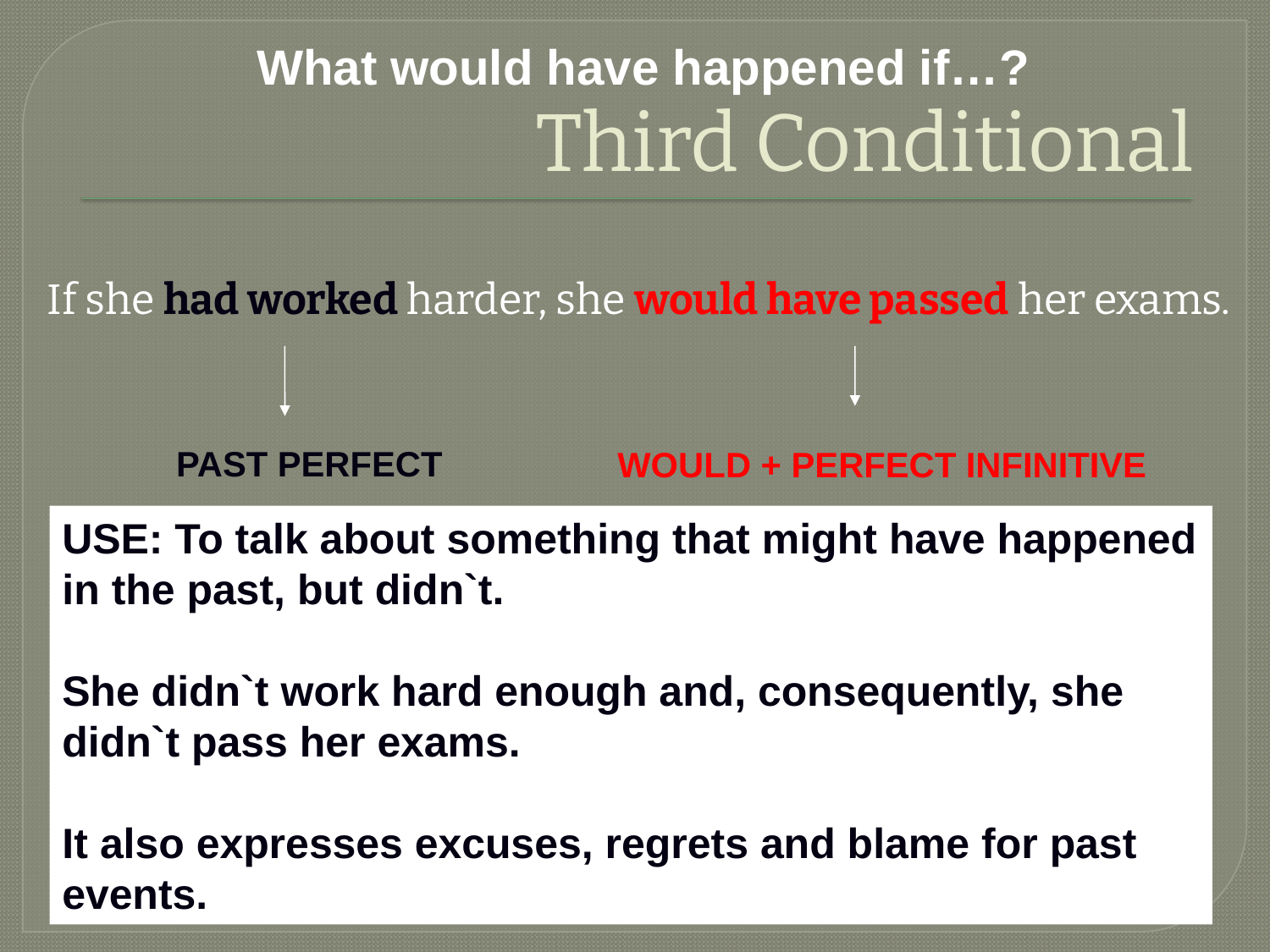

What would have happened if…?
# Third Conditional
If she had worked harder, she would have passed her exams.

PAST PERFECT
WOULD + PERFECT INFINITIVE
USE: To talk about something that might have happened in the past, but didn`t.

She didn`t work hard enough and, consequently, she didn`t pass her exams.

It also expresses excuses, regrets and blame for past events.